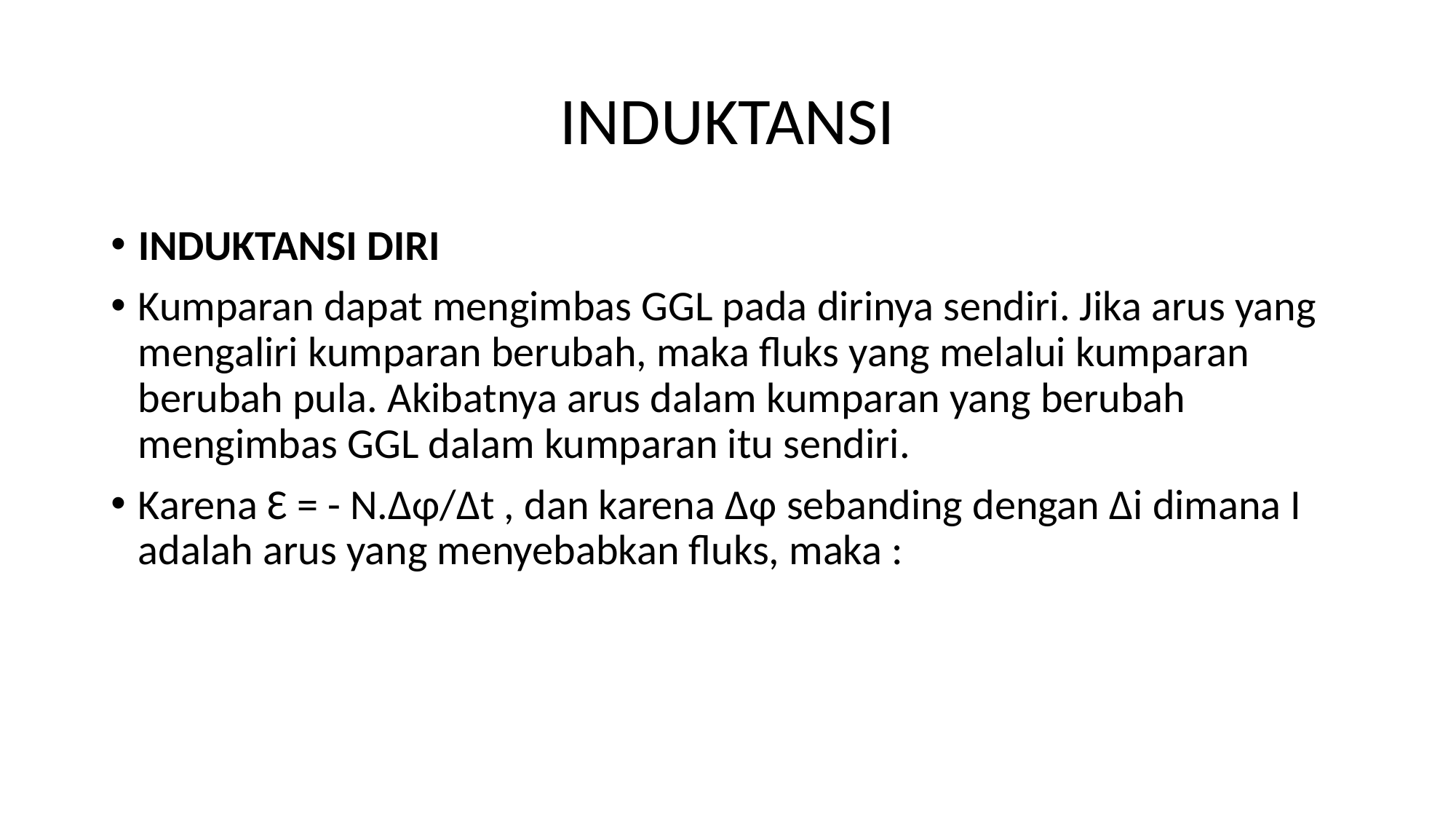

# INDUKTANSI
INDUKTANSI DIRI
Kumparan dapat mengimbas GGL pada dirinya sendiri. Jika arus yang mengaliri kumparan berubah, maka fluks yang melalui kumparan berubah pula. Akibatnya arus dalam kumparan yang berubah mengimbas GGL dalam kumparan itu sendiri.
Karena Ɛ = - N.Δɸ/Δt , dan karena Δɸ sebanding dengan Δi dimana I adalah arus yang menyebabkan fluks, maka :